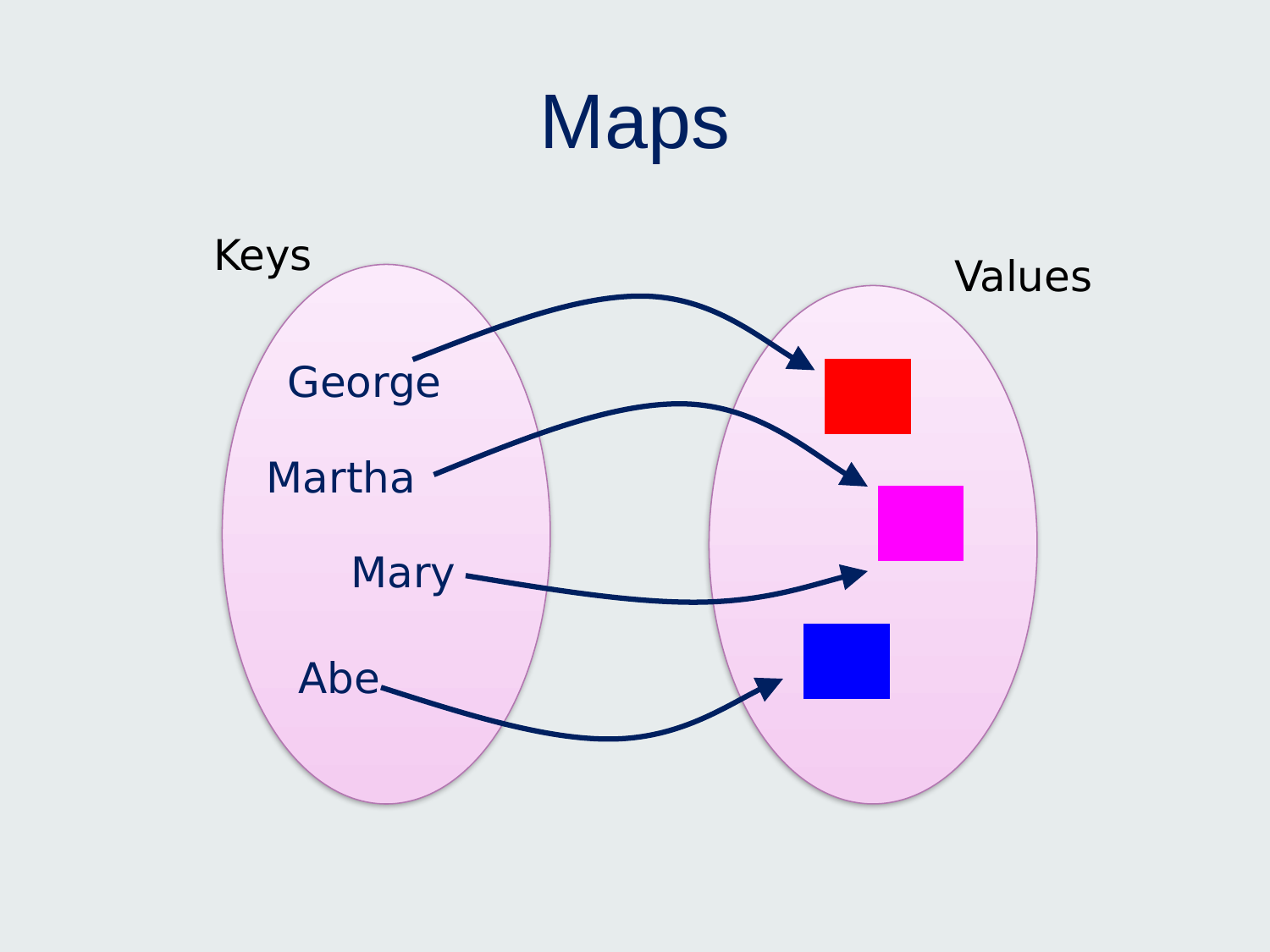

# Maps
Keys
Values

George

Martha

Mary

Abe